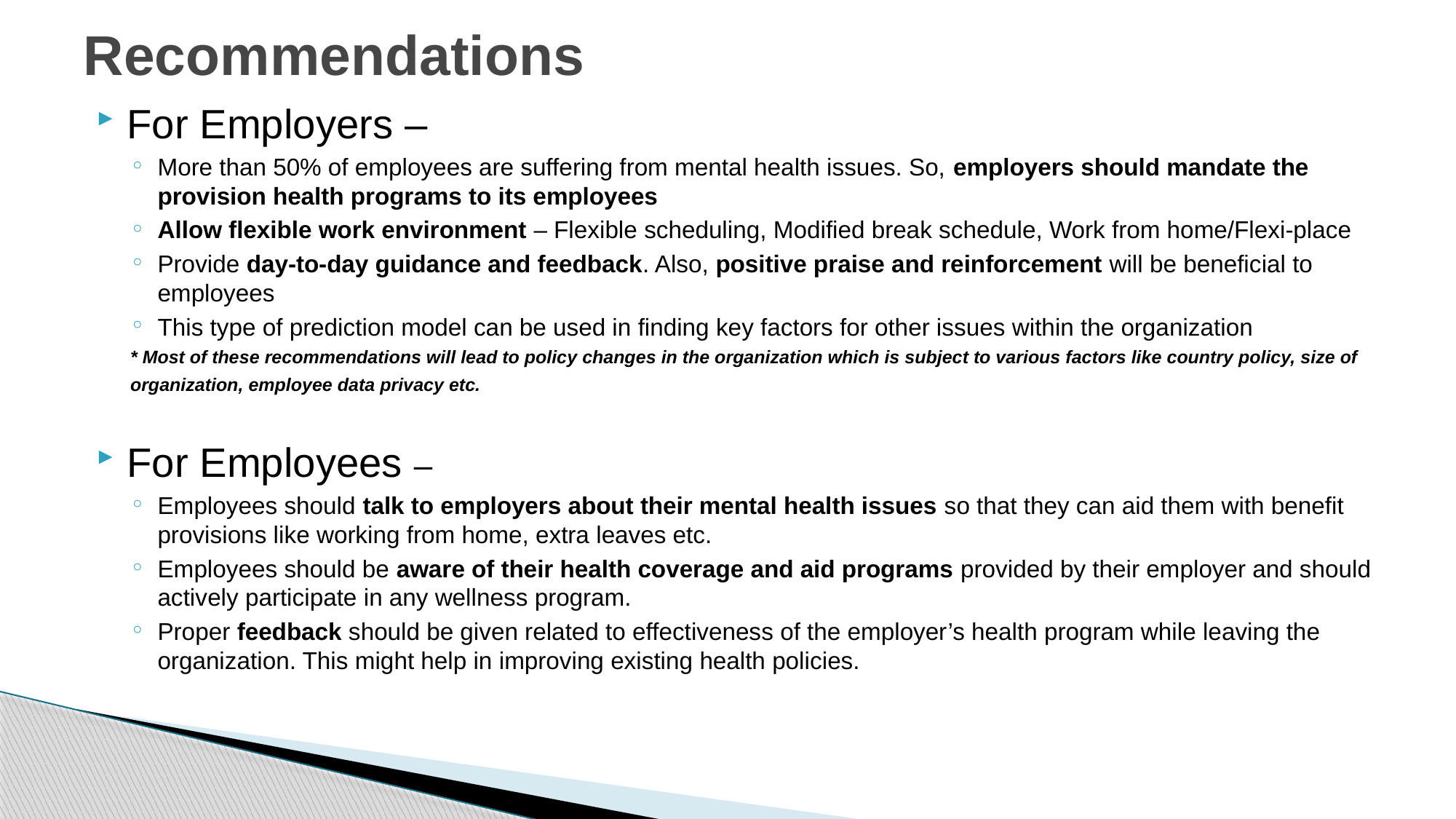

# Recommendations
For Employers –
More than 50% of employees are suffering from mental health issues. So, employers should mandate the provision health programs to its employees
Allow flexible work environment – Flexible scheduling, Modified break schedule, Work from home/Flexi-place
Provide day-to-day guidance and feedback. Also, positive praise and reinforcement will be beneficial to employees
This type of prediction model can be used in finding key factors for other issues within the organization
* Most of these recommendations will lead to policy changes in the organization which is subject to various factors like country policy, size of organization, employee data privacy etc.

For Employees –
Employees should talk to employers about their mental health issues so that they can aid them with benefit provisions like working from home, extra leaves etc.
Employees should be aware of their health coverage and aid programs provided by their employer and should actively participate in any wellness program.
Proper feedback should be given related to effectiveness of the employer’s health program while leaving the organization. This might help in improving existing health policies.